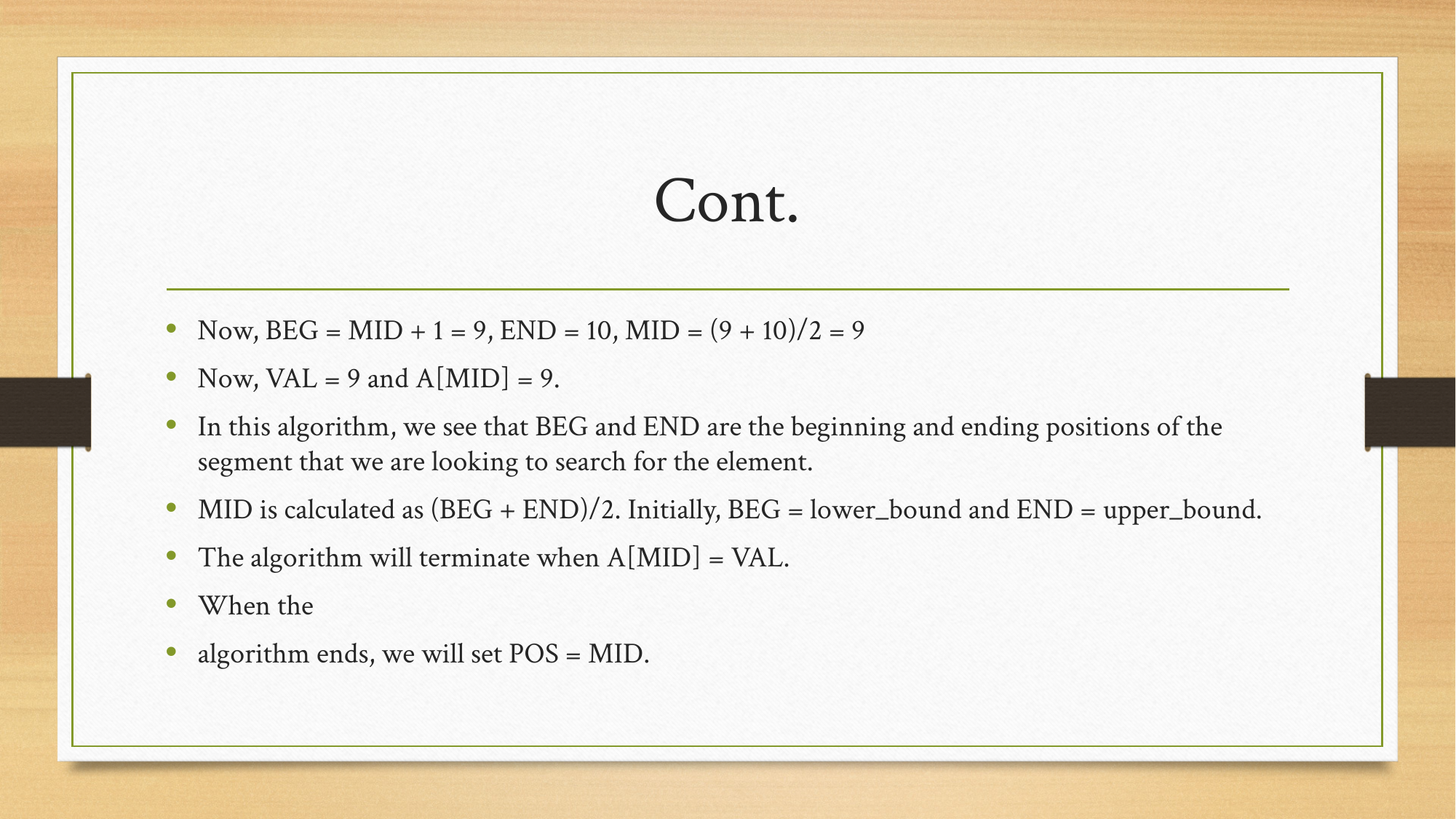

# Cont.
Now, BEG = MID + 1 = 9, END = 10, MID = (9 + 10)/2 = 9
Now, VAL = 9 and A[MID] = 9.
In this algorithm, we see that BEG and END are the beginning and ending positions of the segment that we are looking to search for the element.
MID is calculated as (BEG + END)/2. Initially, BEG = lower_bound and END = upper_bound.
The algorithm will terminate when A[MID] = VAL.
When the
algorithm ends, we will set POS = MID.